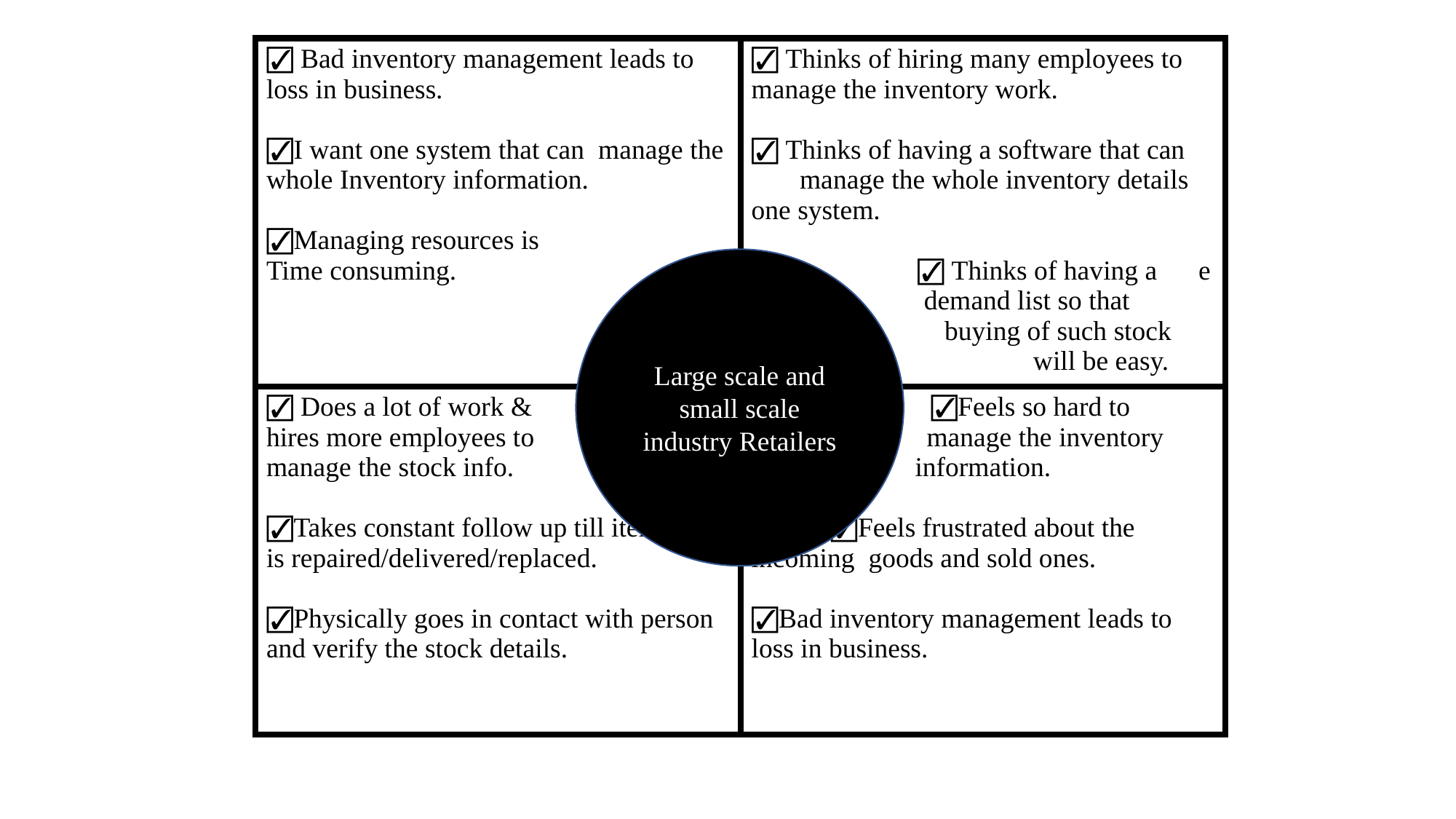

| ☑️ Bad inventory management leads to loss in business. ☑️I want one system that can manage the whole Inventory information. ☑️Managing resources is Time consuming. | ☑️ Thinks of hiring many employees to manage the inventory work. ☑️ Thinks of having a software that can manage the whole inventory details one system. ☑️ Thinks of having a e demand list so that b buying of such stock dw will be easy. |
| --- | --- |
| ☑️ Does a lot of work & hires more employees to manage the stock info. ☑️Takes constant follow up till item is repaired/delivered/replaced. ☑️Physically goes in contact with person and verify the stock details. | ☑️Feels so hard to manage the inventory information. ☑️Feels frustrated about the incoming goods and sold ones. ☑️Bad inventory management leads to loss in business. |
Large scale and small scale industry Retailers